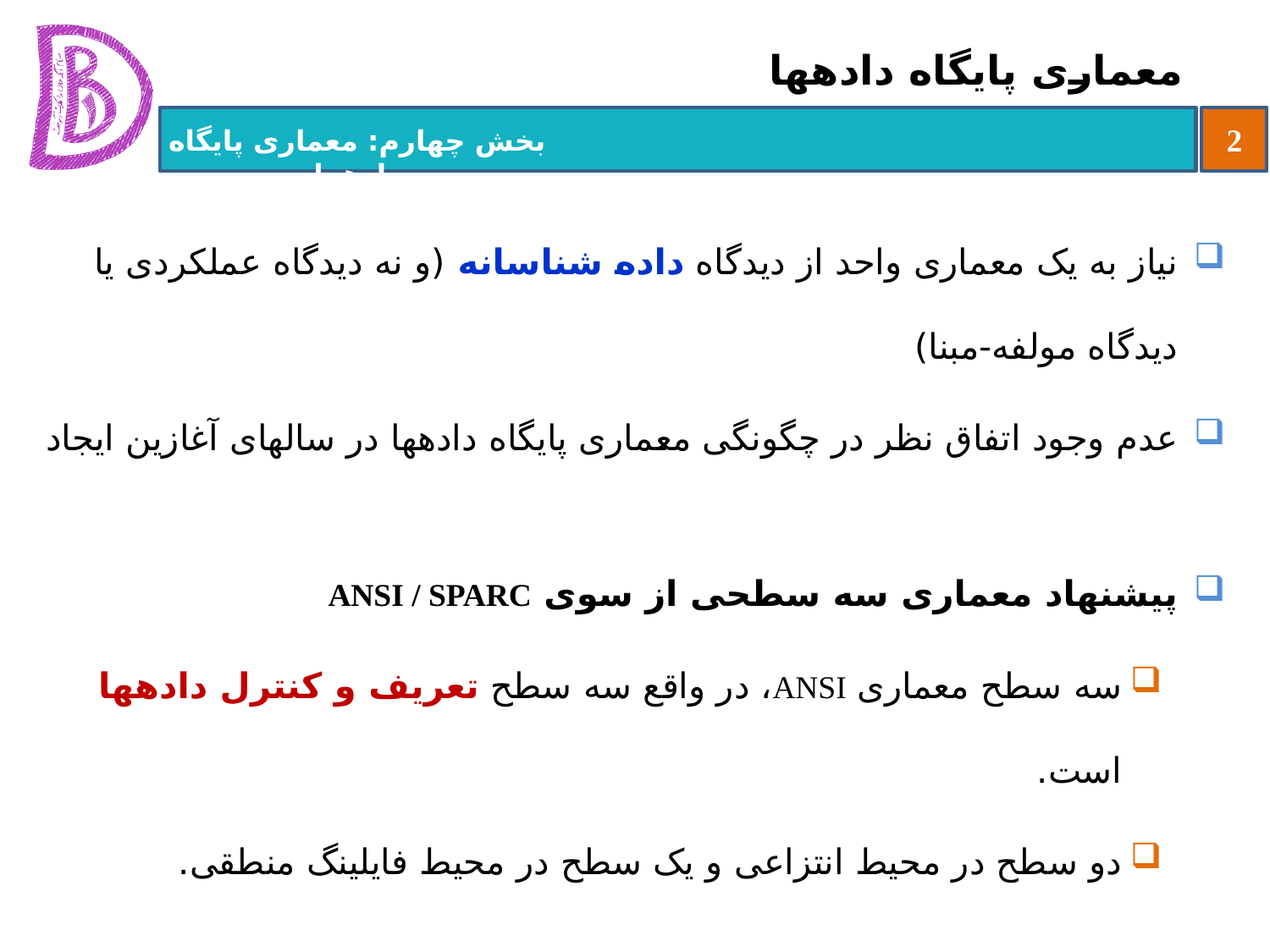

# معماری پایگاه داده‏ها
نیاز به یک معماری واحد از دیدگاه داده شناسانه (و نه دیدگاه عملکردی یا دیدگاه مولفه-مبنا)
عدم وجود اتفاق نظر در چگونگی معماری پایگاه داده‏ها در سالهای آغازین ایجاد

پیشنهاد معماری سه سطحی از سوی ANSI / SPARC
سه سطح معماری ANSI، در واقع سه سطح تعریف و کنترل داده‏ها است.
دو سطح در محیط انتزاعی و یک سطح در محیط فایلینگ منطقی.